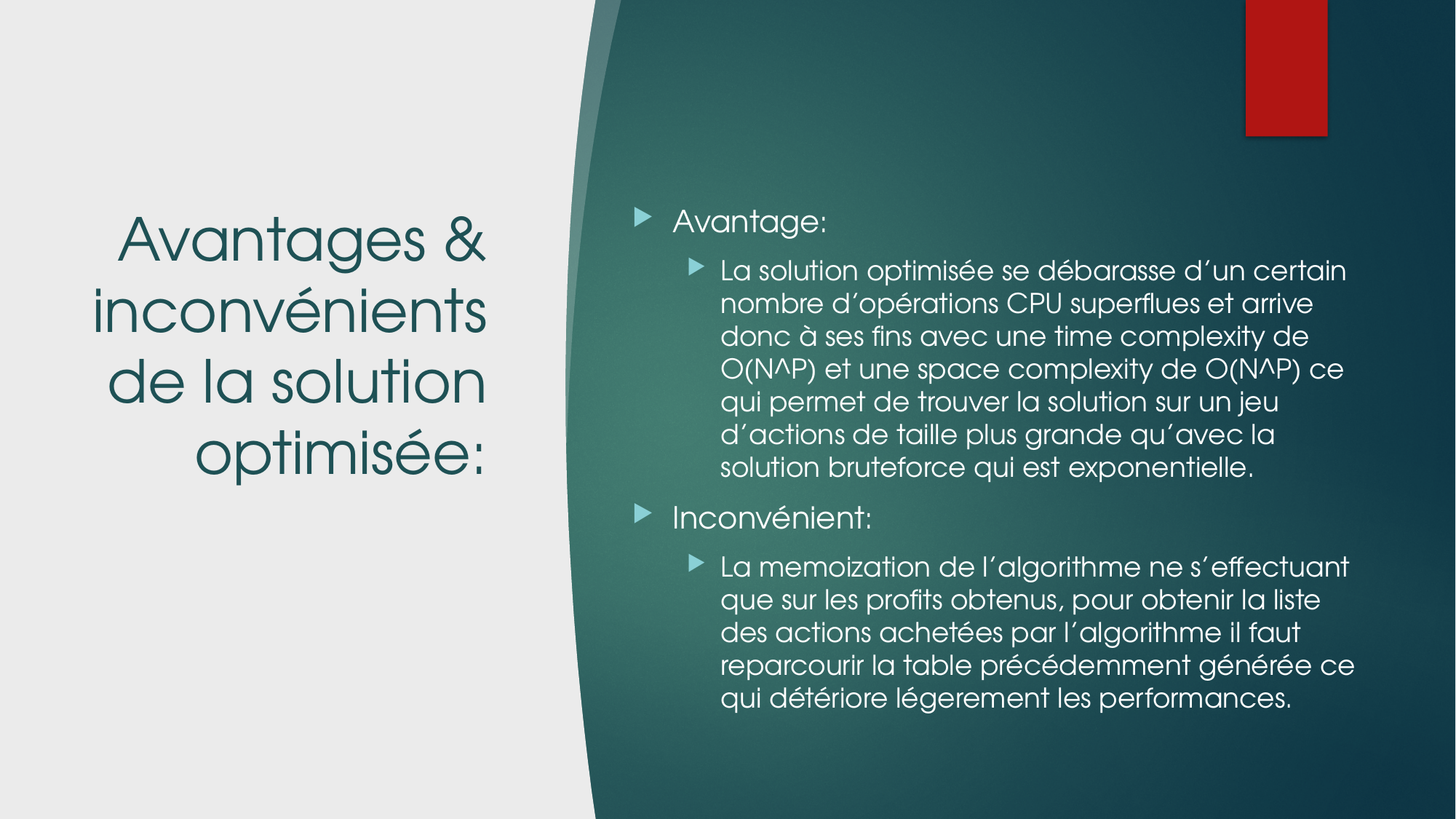

# Avantages & inconvénients de la solution optimisée:
Avantage:
La solution optimisée se débarasse d’un certain nombre d’opérations CPU superflues et arrive donc à ses fins avec une time complexity de O(N^P) et une space complexity de O(N^P) ce qui permet de trouver la solution sur un jeu d’actions de taille plus grande qu’avec la solution bruteforce qui est exponentielle.
Inconvénient:
La memoization de l’algorithme ne s’effectuant que sur les profits obtenus, pour obtenir la liste des actions achetées par l’algorithme il faut reparcourir la table précédemment générée ce qui détériore légerement les performances.